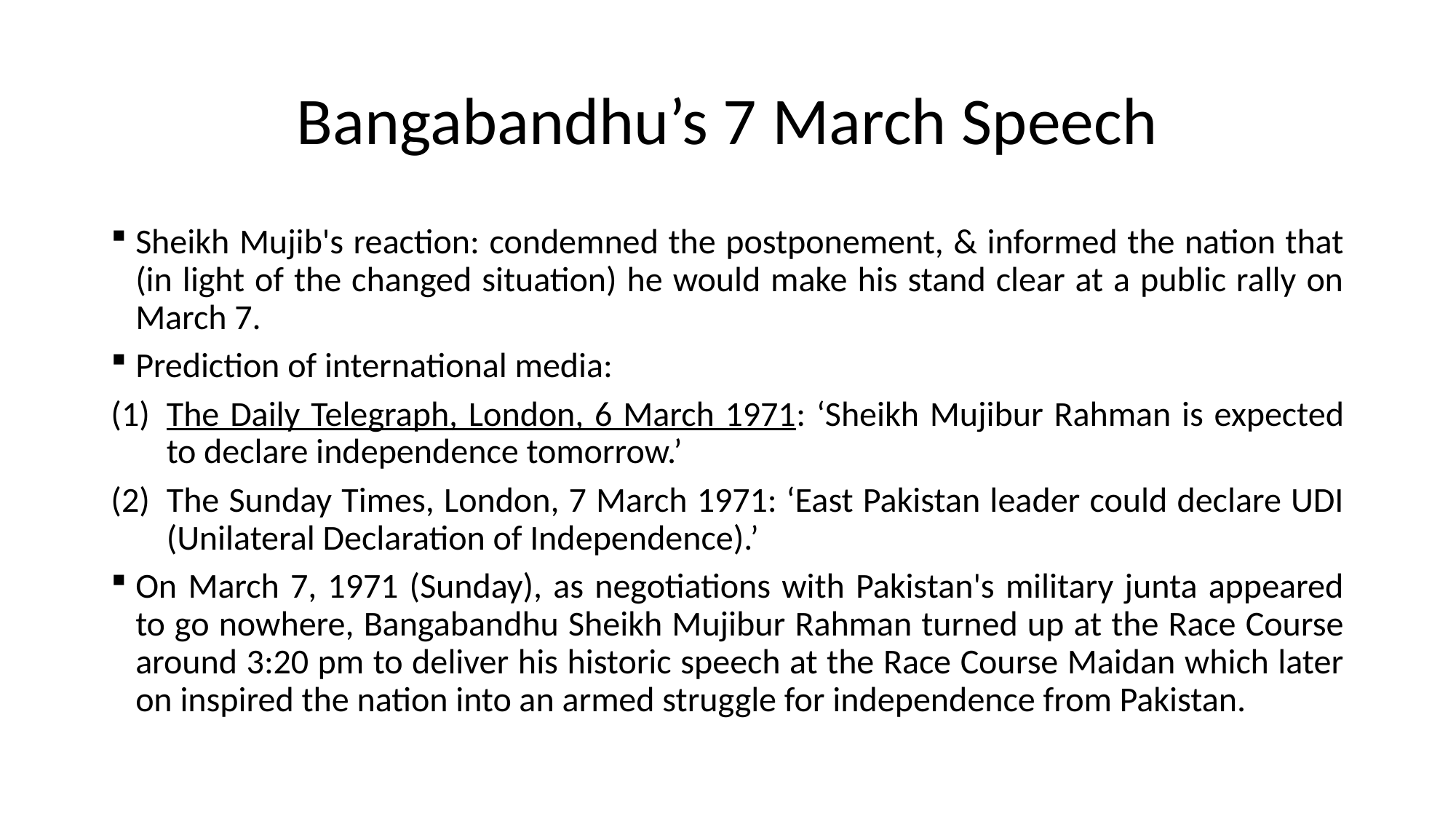

# Bangabandhu’s 7 March Speech
Sheikh Mujib's reaction: condemned the postponement, & informed the nation that (in light of the changed situation) he would make his stand clear at a public rally on March 7.
Prediction of international media:
The Daily Telegraph, London, 6 March 1971: ‘Sheikh Mujibur Rahman is expected to declare independence tomorrow.’
The Sunday Times, London, 7 March 1971: ‘East Pakistan leader could declare UDI (Unilateral Declaration of Independence).’
On March 7, 1971 (Sunday), as negotiations with Pakistan's military junta appeared to go nowhere, Bangabandhu Sheikh Mujibur Rahman turned up at the Race Course around 3:20 pm to deliver his historic speech at the Race Course Maidan which later on inspired the nation into an armed struggle for independence from Pakistan.